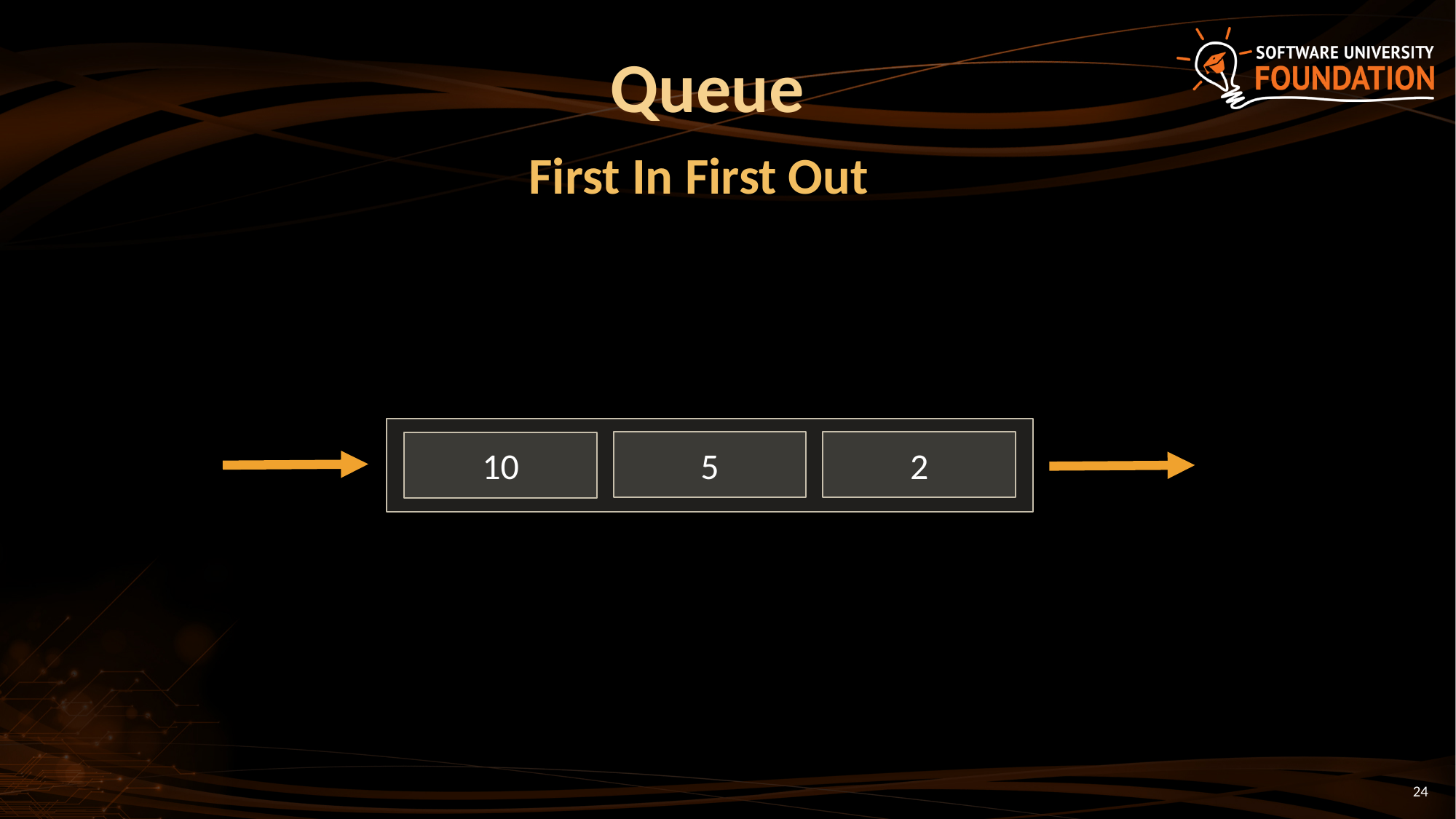

# Queue First In First Out

2
5
10
24